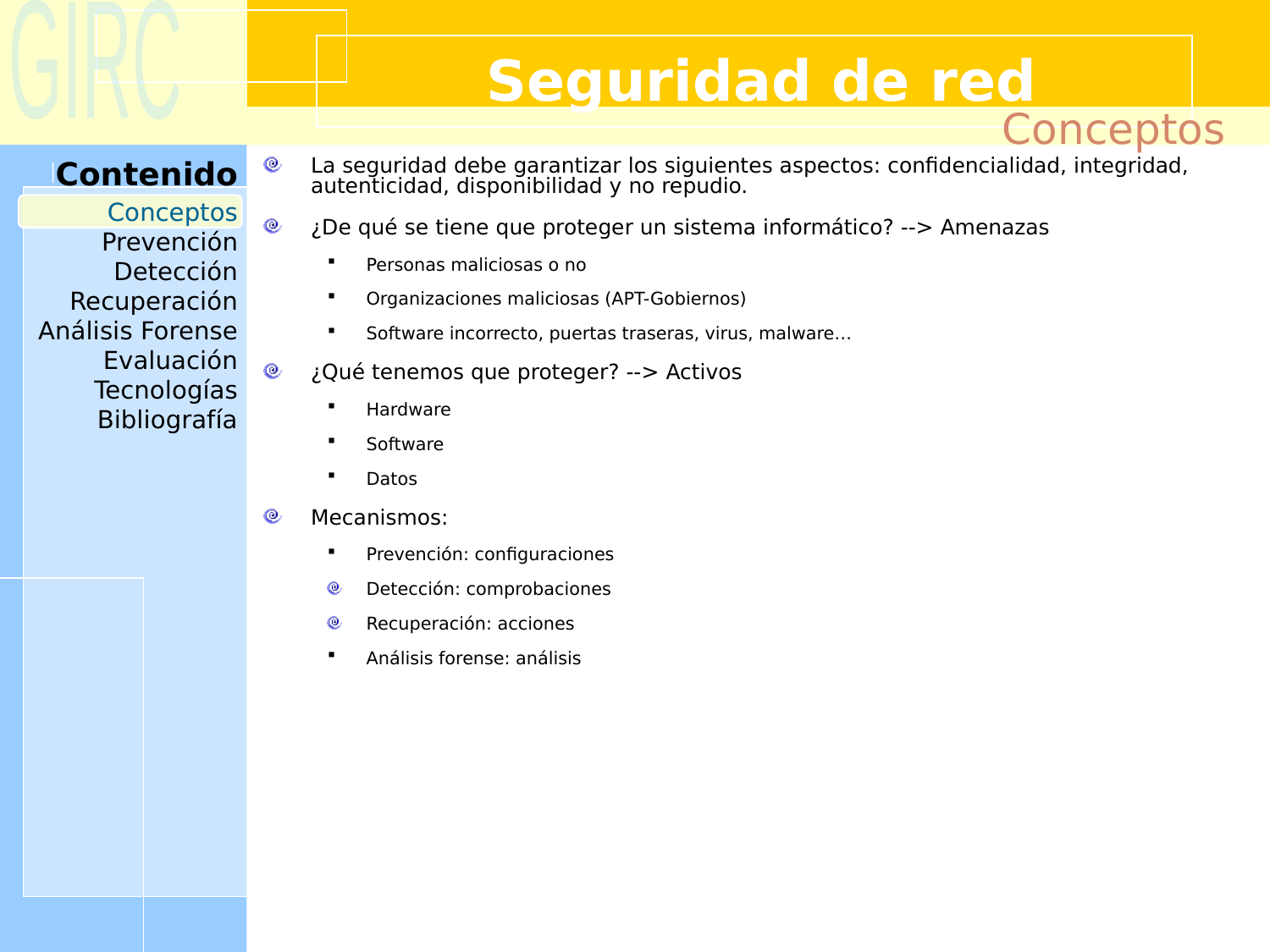

Seguridad de red
Conceptos
La seguridad debe garantizar los siguientes aspectos: confidencialidad, integridad, autenticidad, disponibilidad y no repudio.
¿De qué se tiene que proteger un sistema informático? --> Amenazas
Personas maliciosas o no
Organizaciones maliciosas (APT-Gobiernos)
Software incorrecto, puertas traseras, virus, malware…
¿Qué tenemos que proteger? --> Activos
Hardware
Software
Datos
Mecanismos:
Prevención: configuraciones
Detección: comprobaciones
Recuperación: acciones
Análisis forense: análisis
Conceptos